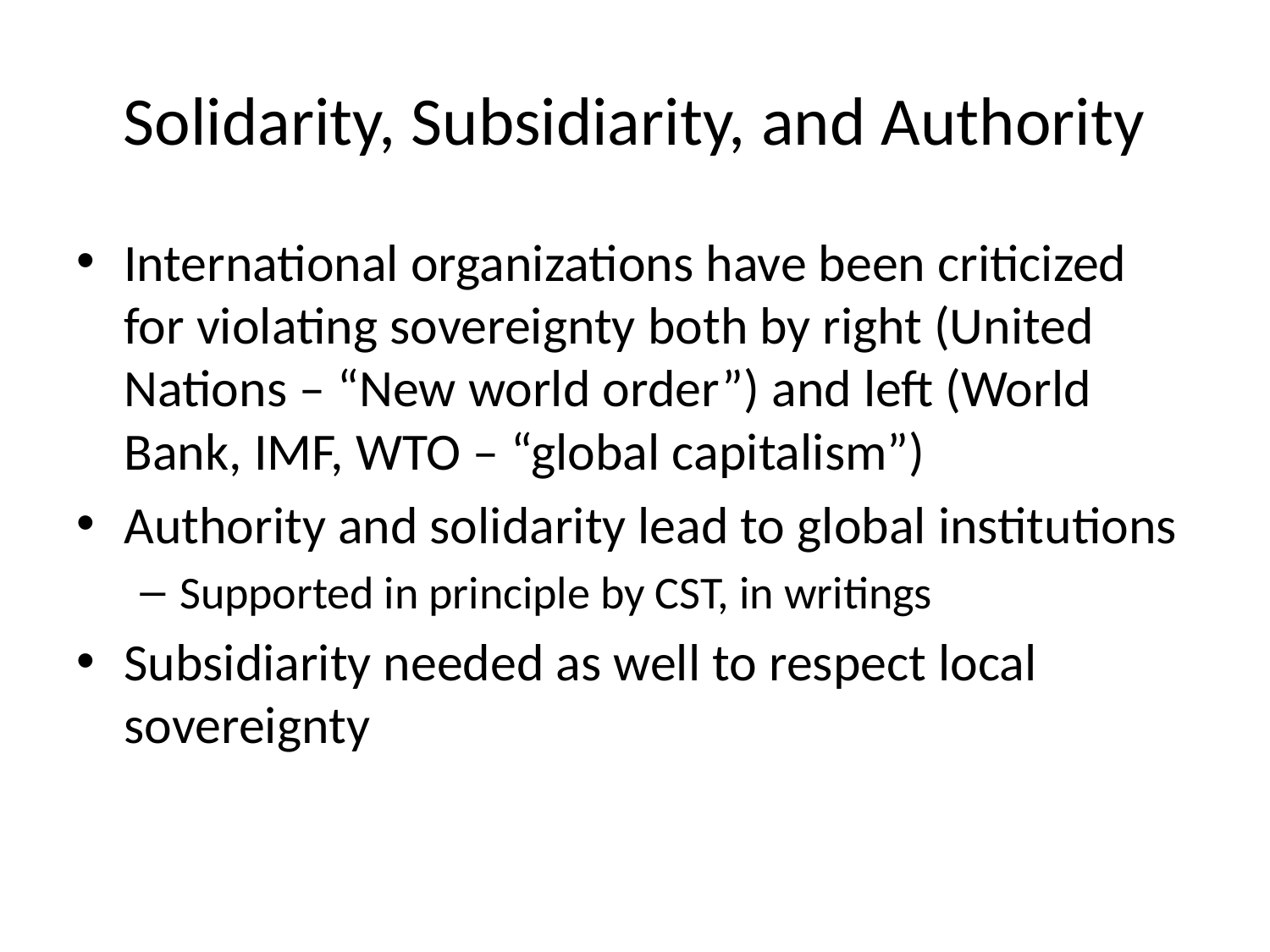

# Solidarity, Subsidiarity, and Authority
International organizations have been criticized for violating sovereignty both by right (United Nations – “New world order”) and left (World Bank, IMF, WTO – “global capitalism”)
Authority and solidarity lead to global institutions
Supported in principle by CST, in writings
Subsidiarity needed as well to respect local sovereignty